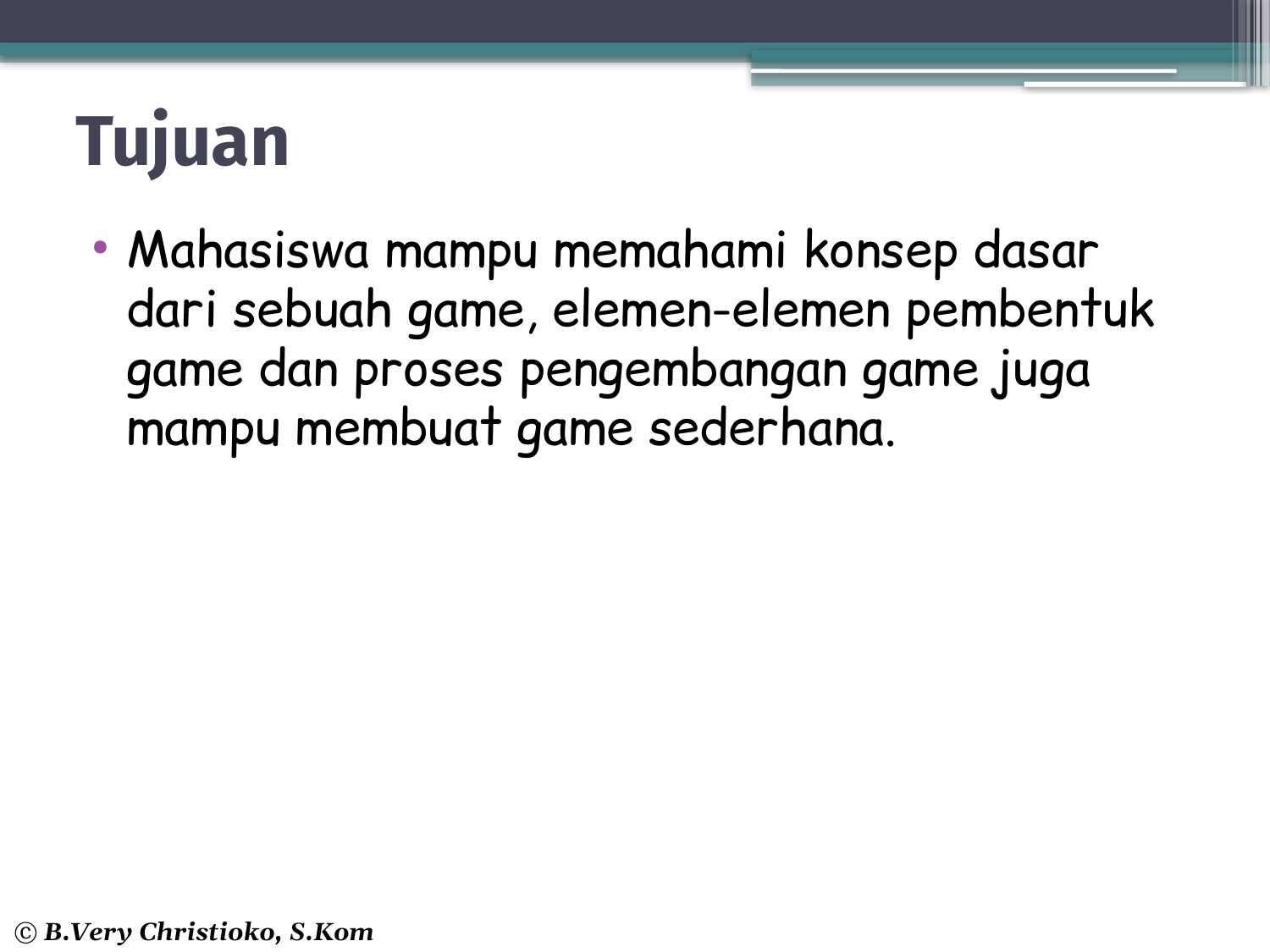

# Tujuan
Mahasiswa mampu memahami konsep dasar dari sebuah game, elemen-elemen pembentuk game dan proses pengembangan game juga mampu membuat game sederhana.
© B.Very Christioko, S.Kom